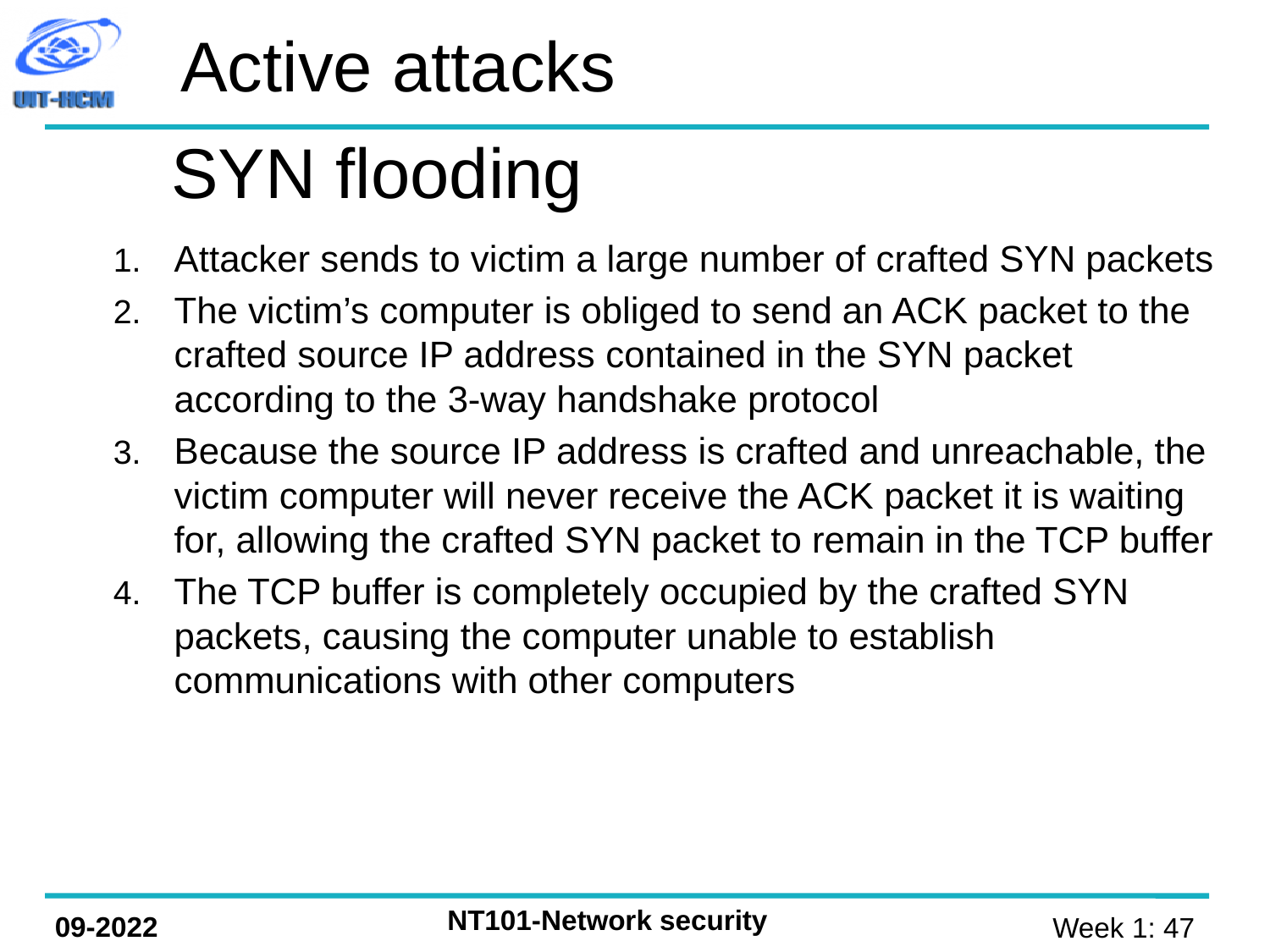

Active attacks
SYN flooding

Attacker sends to victim a large number of crafted SYN packets
The victim’s computer is obliged to send an ACK packet to the crafted source IP address contained in the SYN packet according to the 3-way handshake protocol
Because the source IP address is crafted and unreachable, the victim computer will never receive the ACK packet it is waiting for, allowing the crafted SYN packet to remain in the TCP buffer
The TCP buffer is completely occupied by the crafted SYN packets, causing the computer unable to establish communications with other computers